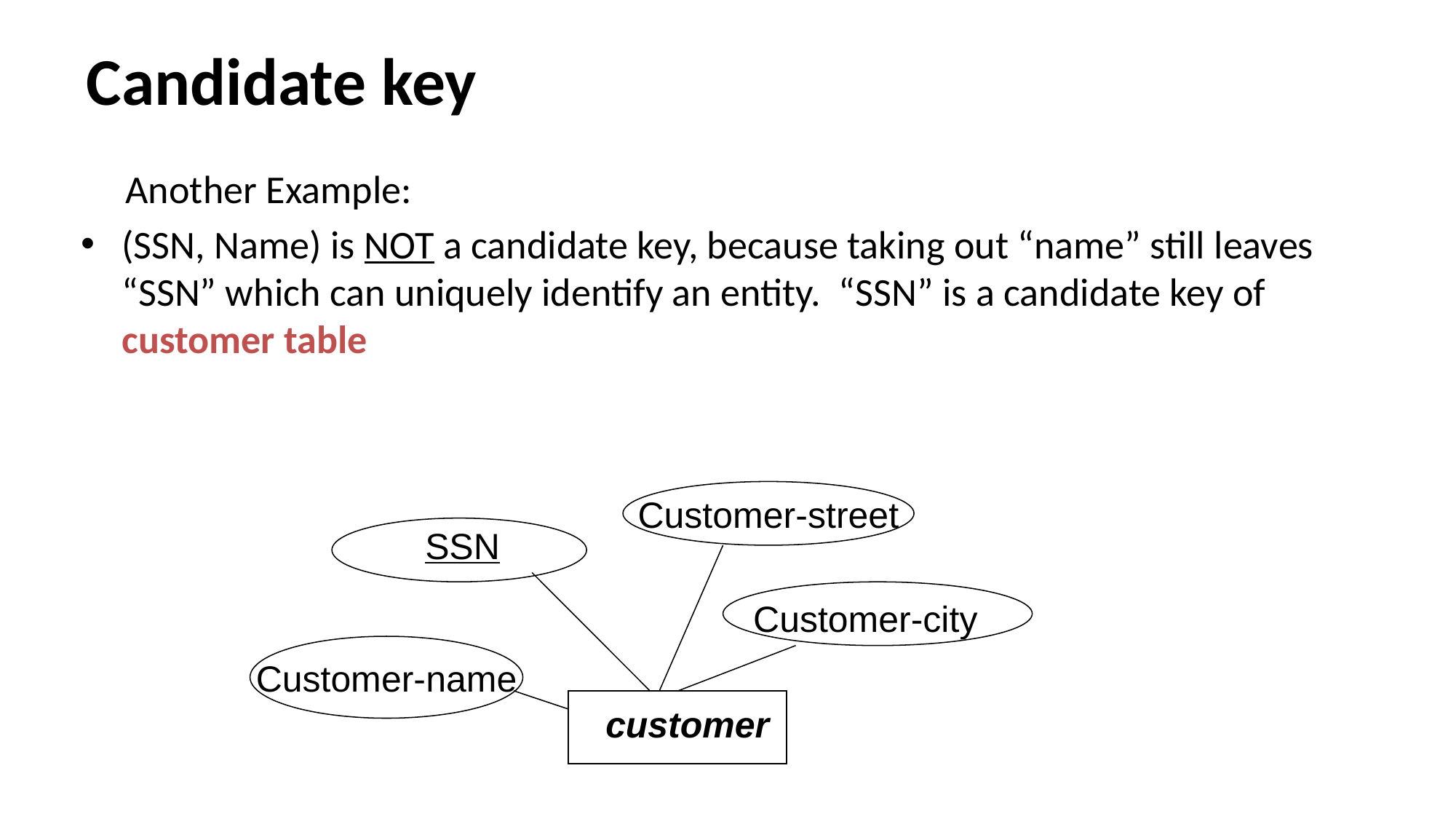

# Candidate key
     Another Example:
(SSN, Name) is NOT a candidate key, because taking out “name” still leaves “SSN” which can uniquely identify an entity.  “SSN” is a candidate key of customer table

Customer-street
SSN

Customer-city
Customer-name

customer